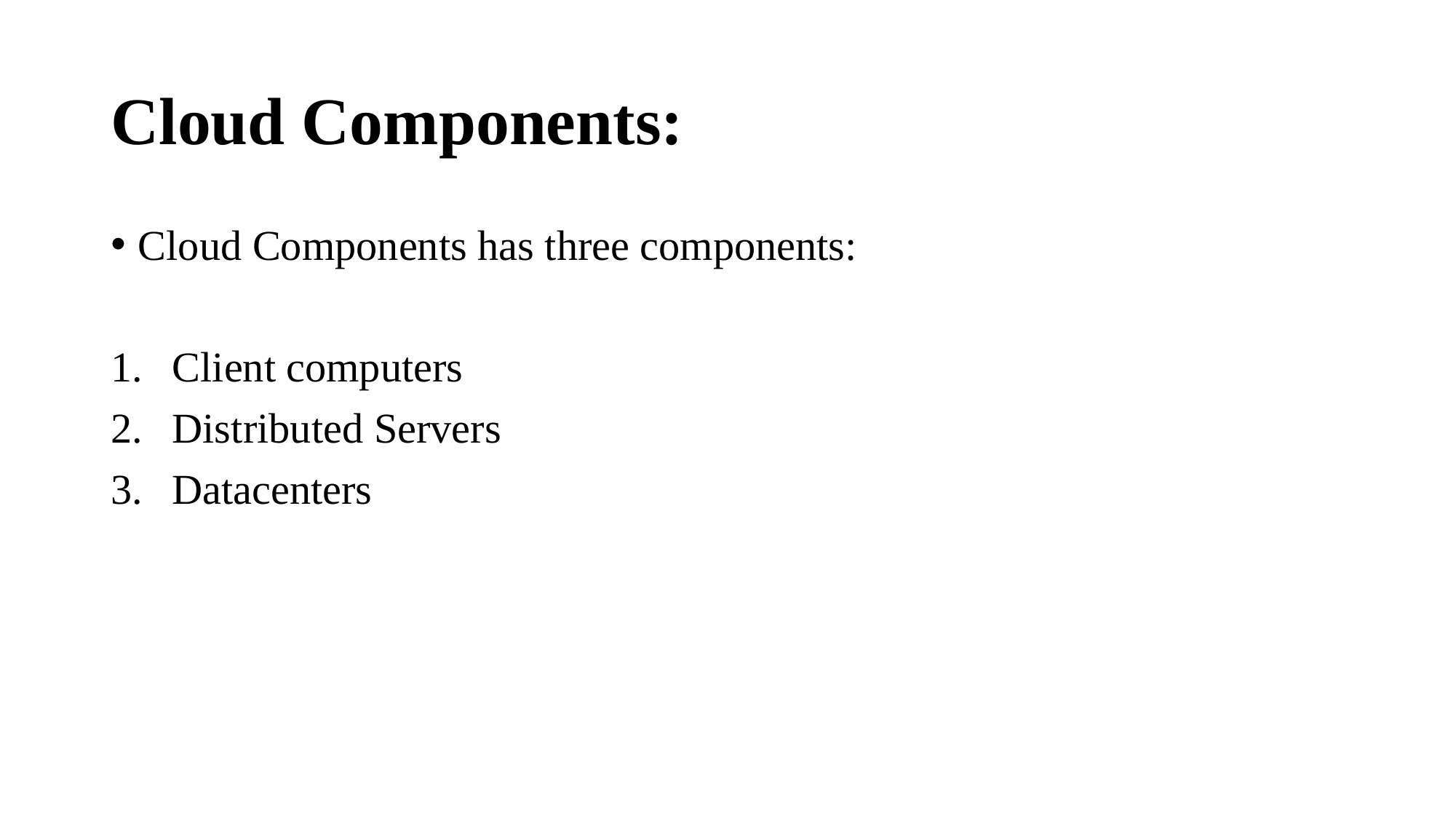

# Cloud Components:
Cloud Components has three components:

Client computers
Distributed Servers
Datacenters